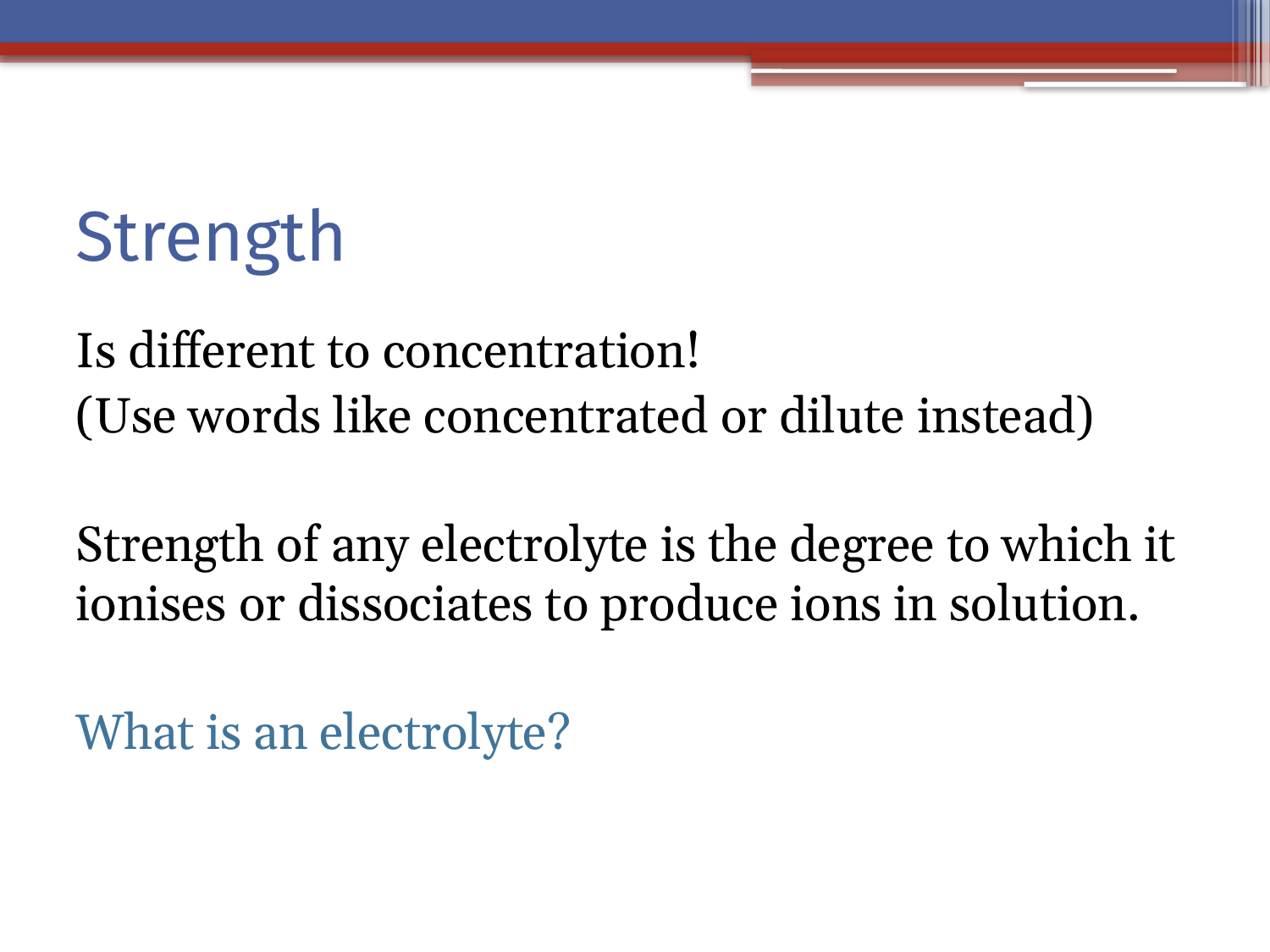

# Strength
Is different to concentration!
(Use words like concentrated or dilute instead)

Strength of any electrolyte is the degree to which it ionises or dissociates to produce ions in solution.

What is an electrolyte?